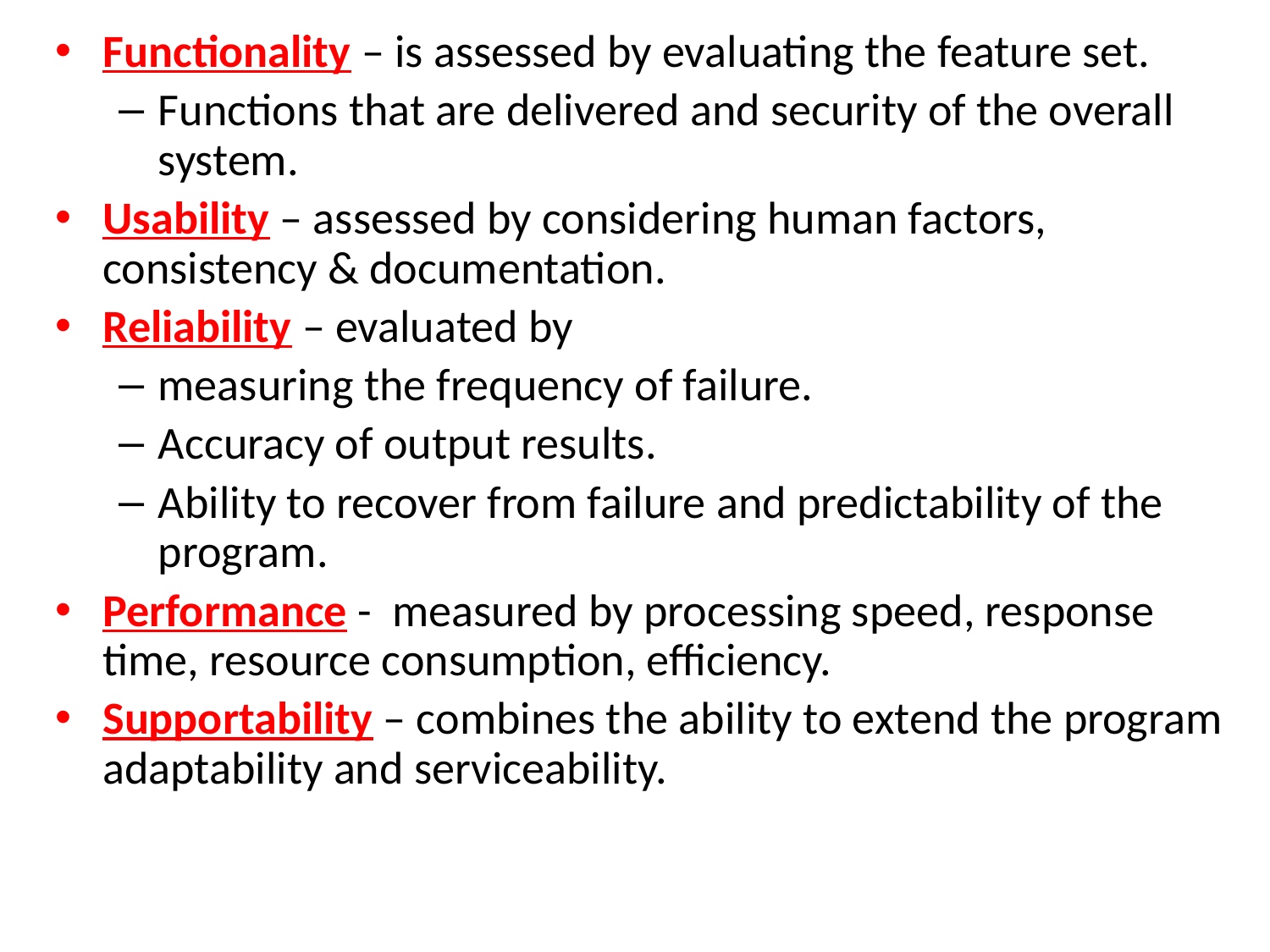

Functionality – is assessed by evaluating the feature set.
Functions that are delivered and security of the overall system.
Usability – assessed by considering human factors, consistency & documentation.
Reliability – evaluated by
measuring the frequency of failure.
Accuracy of output results.
Ability to recover from failure and predictability of the program.
Performance -  measured by processing speed, response time, resource consumption, efficiency.
Supportability – combines the ability to extend the program adaptability and serviceability.